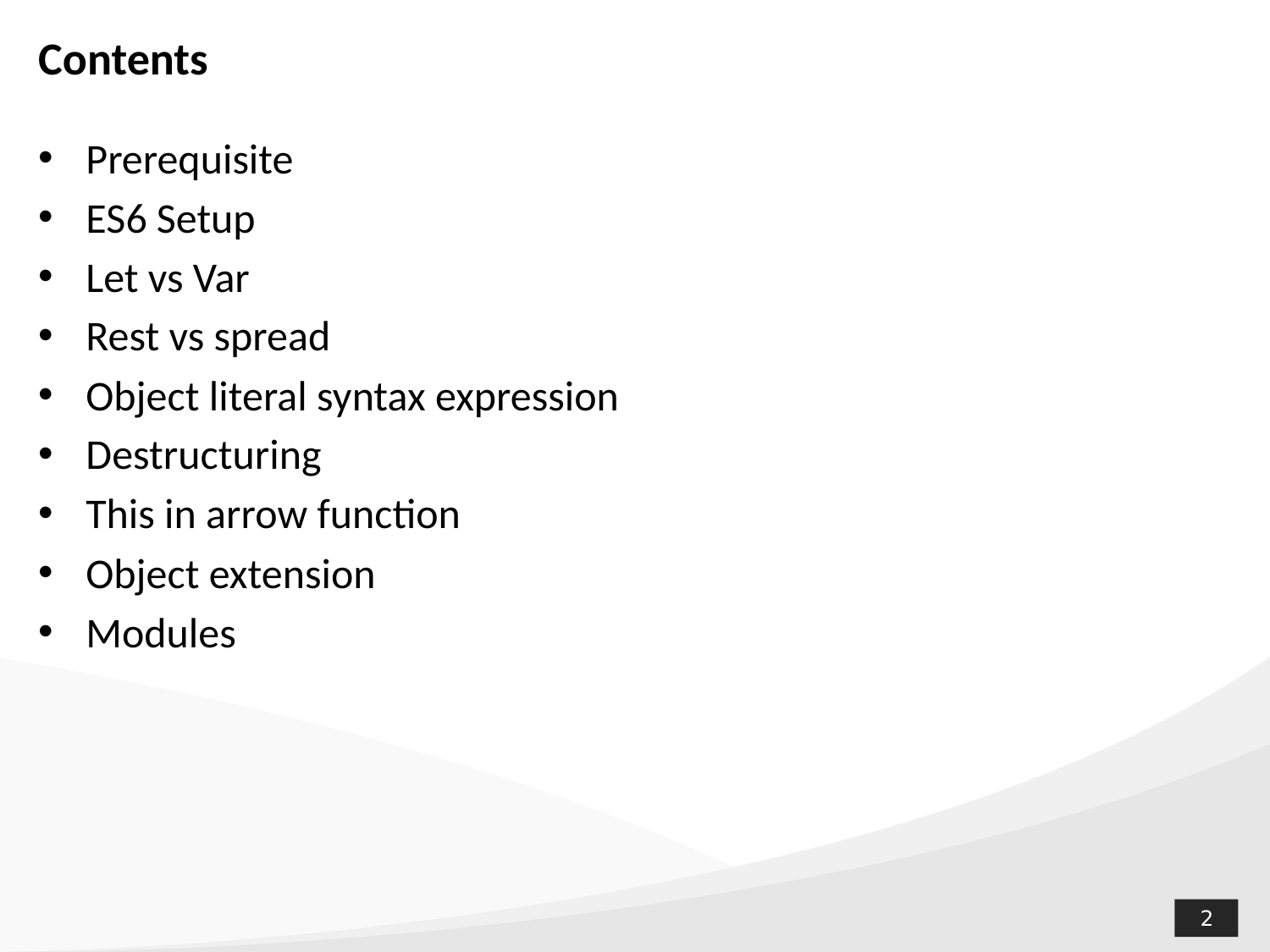

# Contents
Prerequisite
ES6 Setup
Let vs Var
Rest vs spread
Object literal syntax expression
Destructuring
This in arrow function
Object extension
Modules